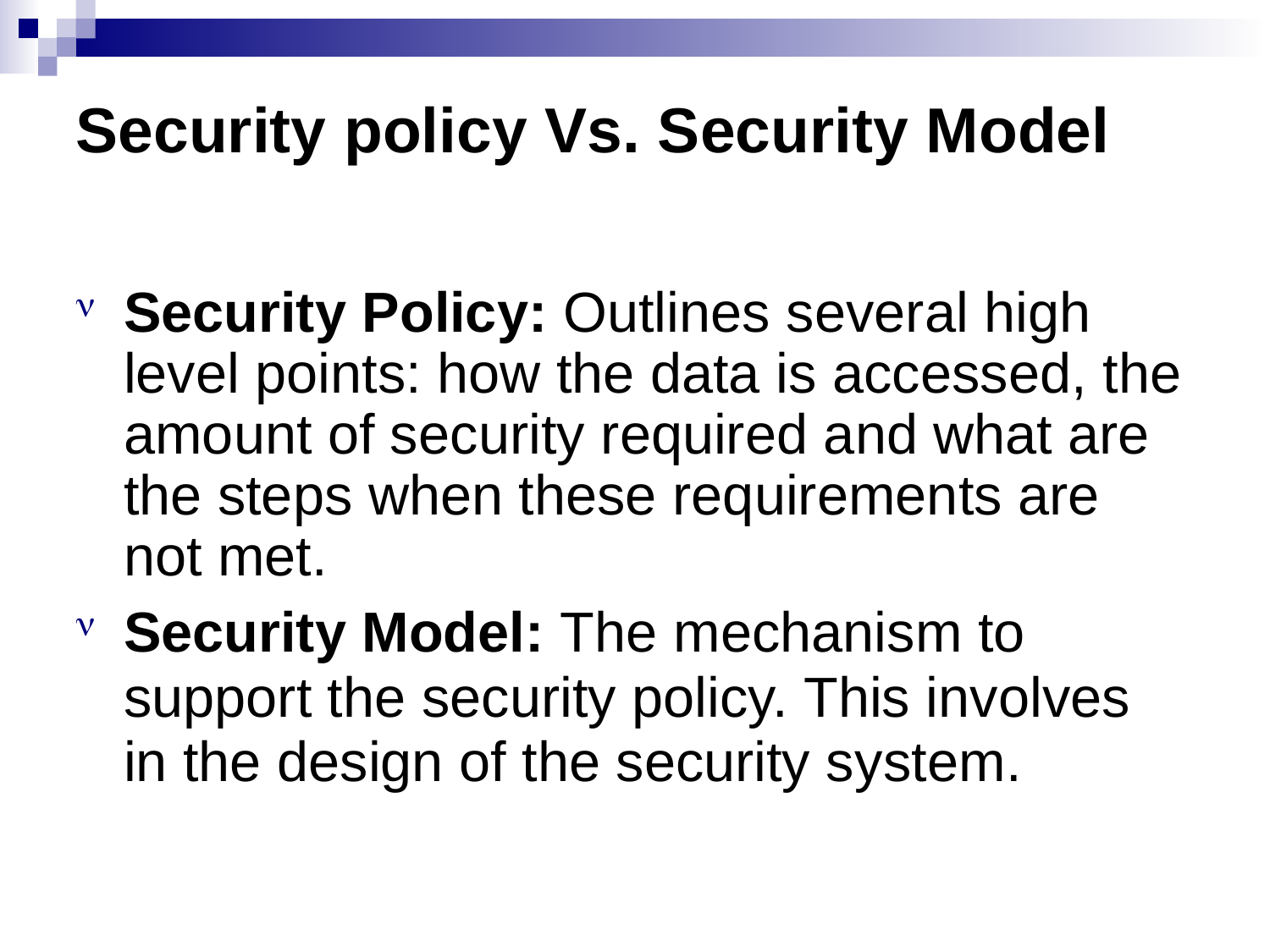

Security policy Vs. Security Model
Security Policy: Outlines several high
level points: how the data is accessed, the amount of security required and what are
the steps when these requirements are not met.
Security Model: The mechanism to
support the security policy. This involves
in the design of the security system.
ν
ν